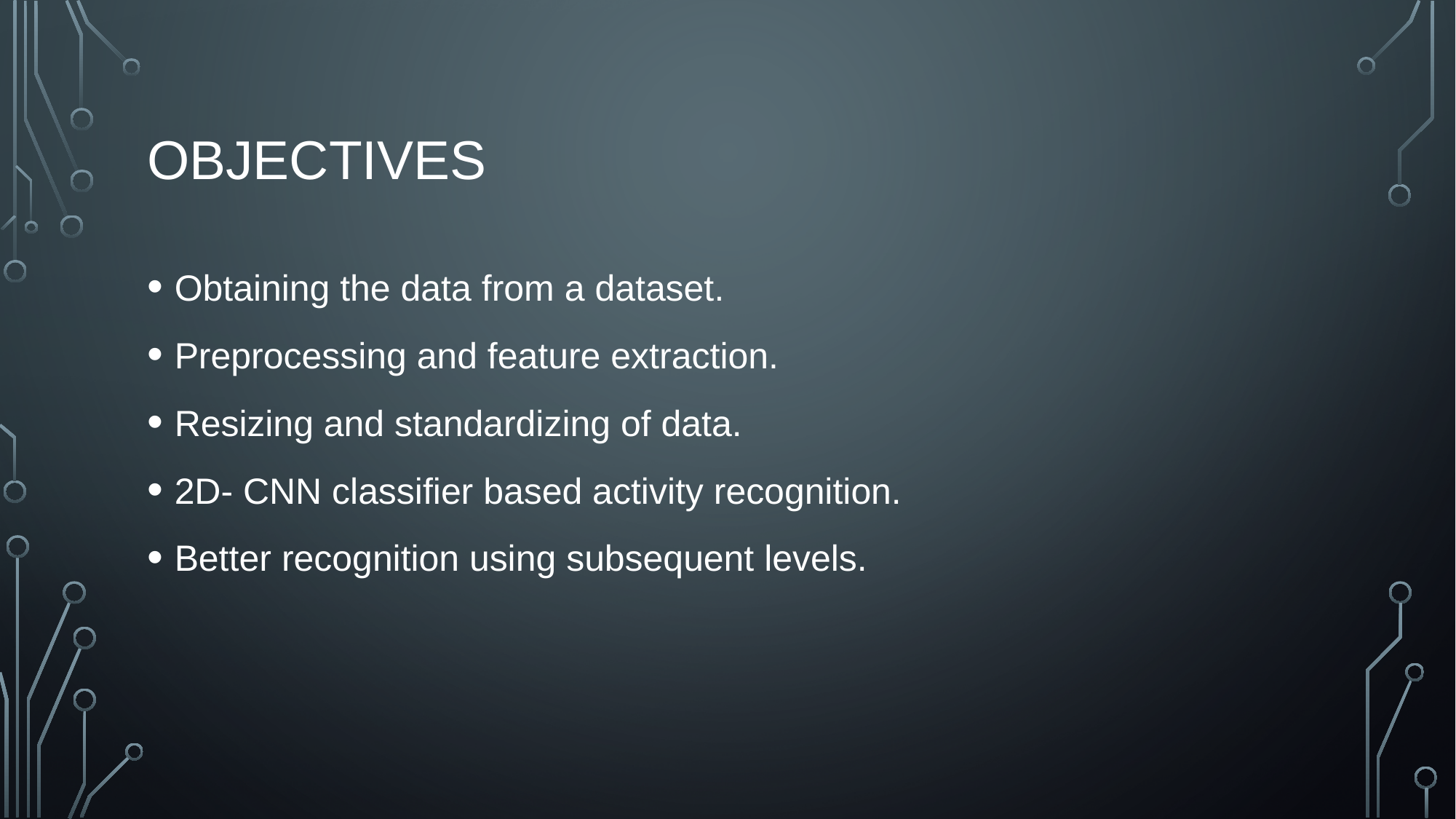

# Objectives
Obtaining the data from a dataset.
Preprocessing and feature extraction.
Resizing and standardizing of data.
2D- CNN classifier based activity recognition.
Better recognition using subsequent levels.